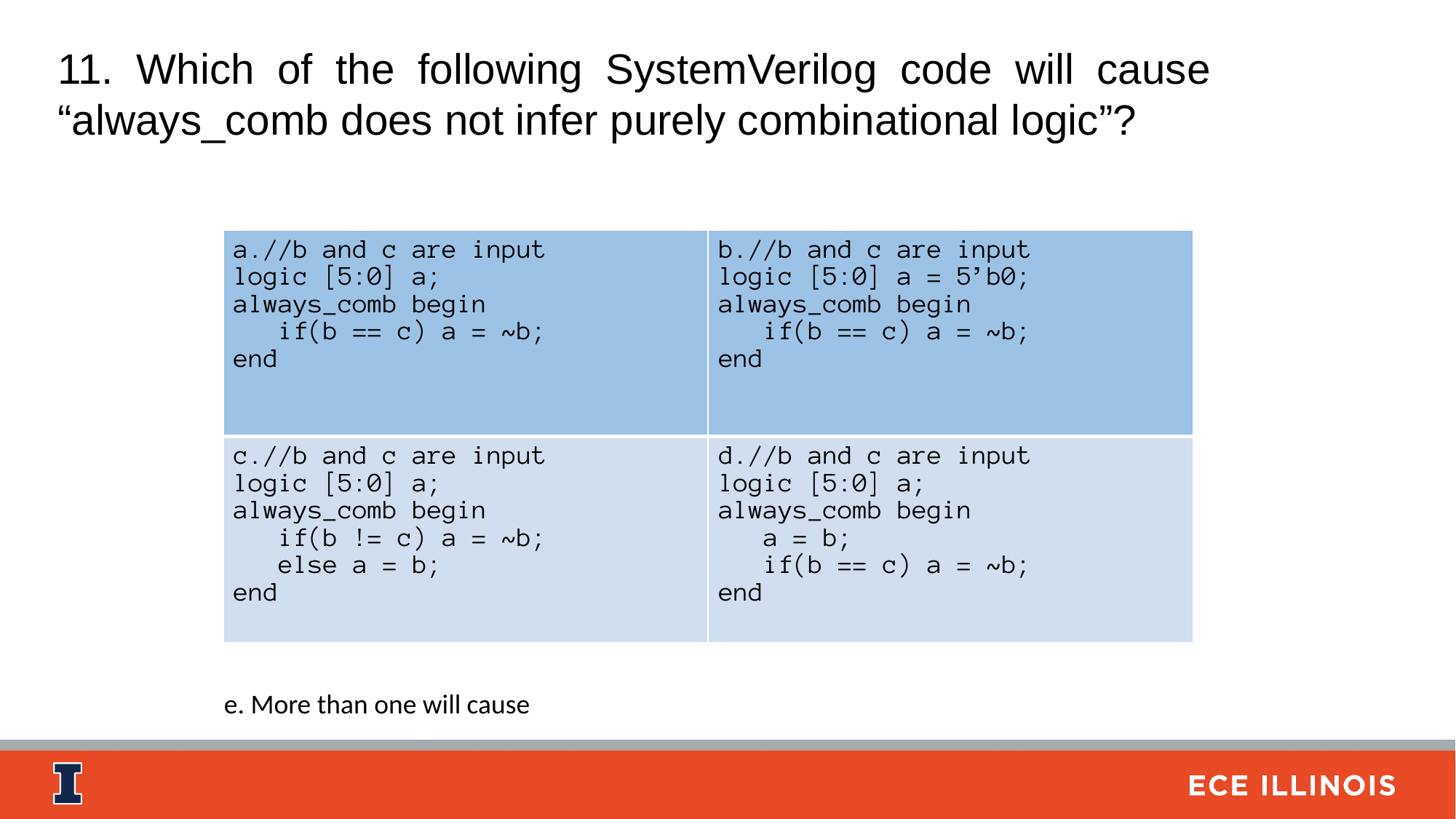

11. Which of the following SystemVerilog code will cause “always_comb does not infer purely combinational logic”?
| a.//b and c are input logic [5:0] a; always\_comb begin if(b == c) a = ~b; end | b.//b and c are input logic [5:0] a = 5’b0; always\_comb begin if(b == c) a = ~b; end |
| --- | --- |
| c.//b and c are input logic [5:0] a; always\_comb begin if(b != c) a = ~b; else a = b; end | d.//b and c are input logic [5:0] a; always\_comb begin a = b; if(b == c) a = ~b; end |
e. More than one will cause